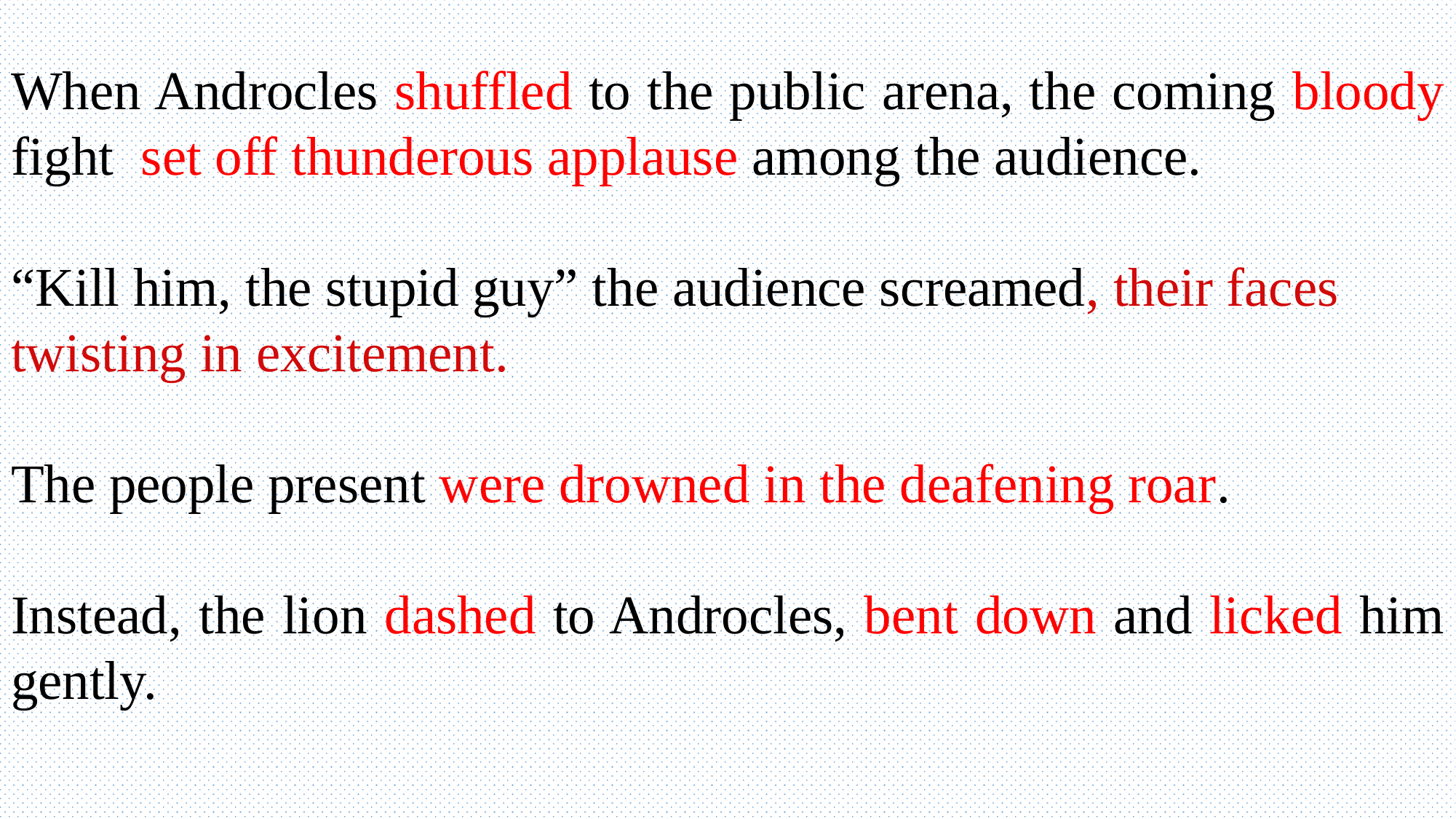

When Androcles shuffled to the public arena, the coming bloody fight  set off thunderous applause among the audience.

“Kill him, the stupid guy” the audience screamed, their faces twisting in excitement.

The people present were drowned in the deafening roar.

Instead, the lion dashed to Androcles, bent down and licked him gently.